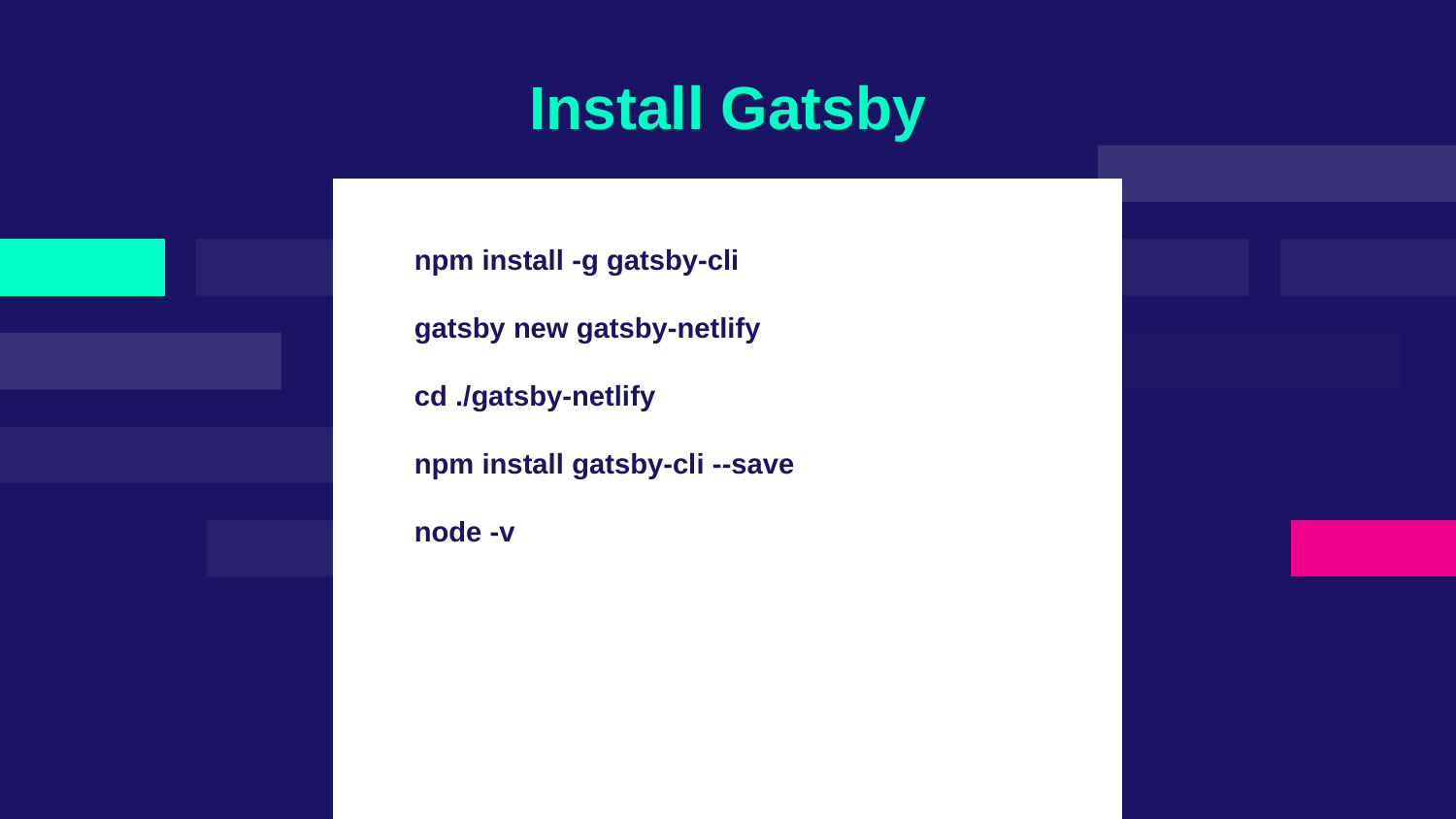

# Install Gatsby
npm install -g gatsby-cli

gatsby new gatsby-netlify

cd ./gatsby-netlify

npm install gatsby-cli --save

node -v